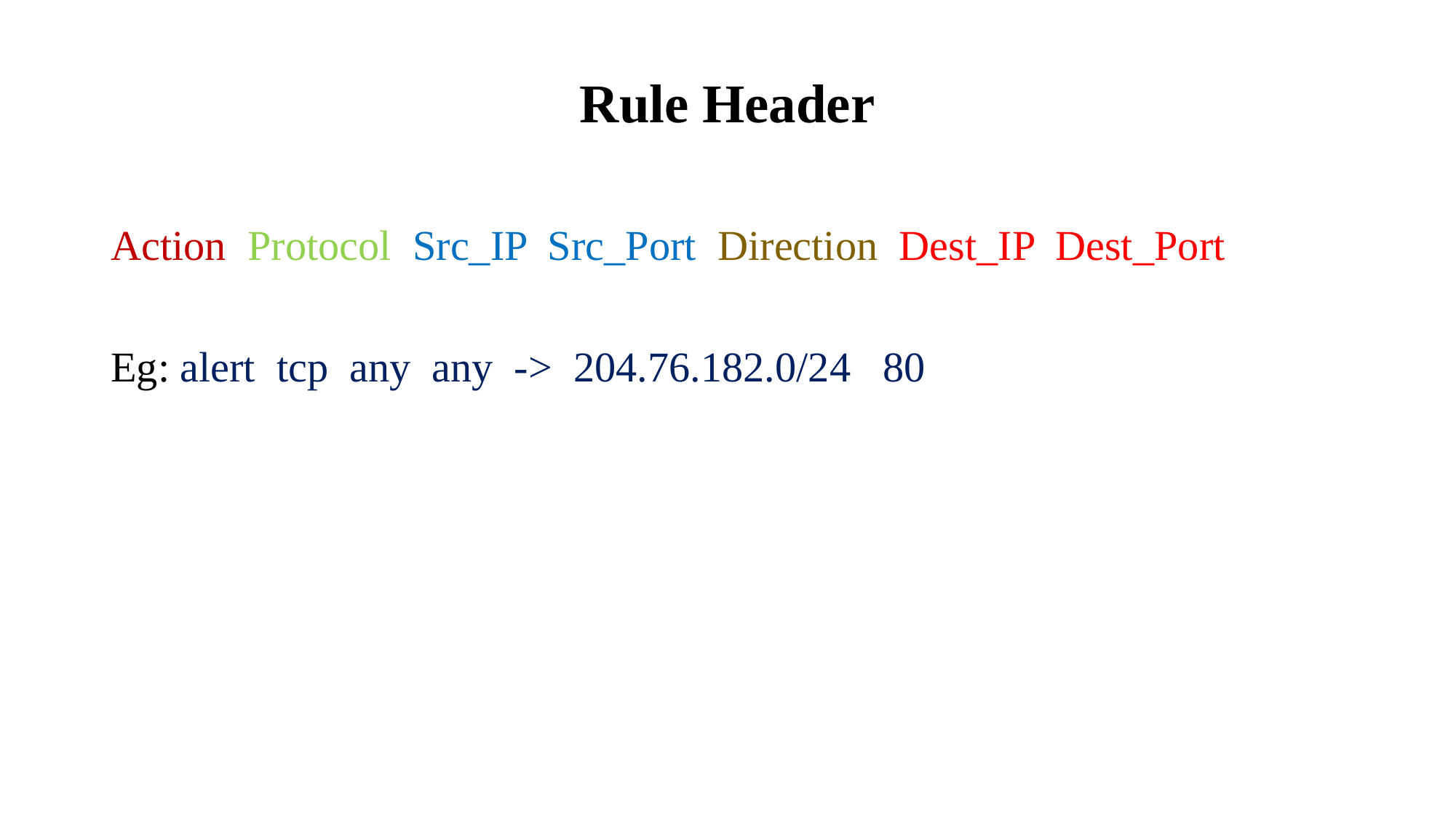

# Rule Header
Action  Protocol  Src_IP  Src_Port  Direction  Dest_IP  Dest_Port

Eg: alert  tcp  any  any  ->  204.76.182.0/24   80